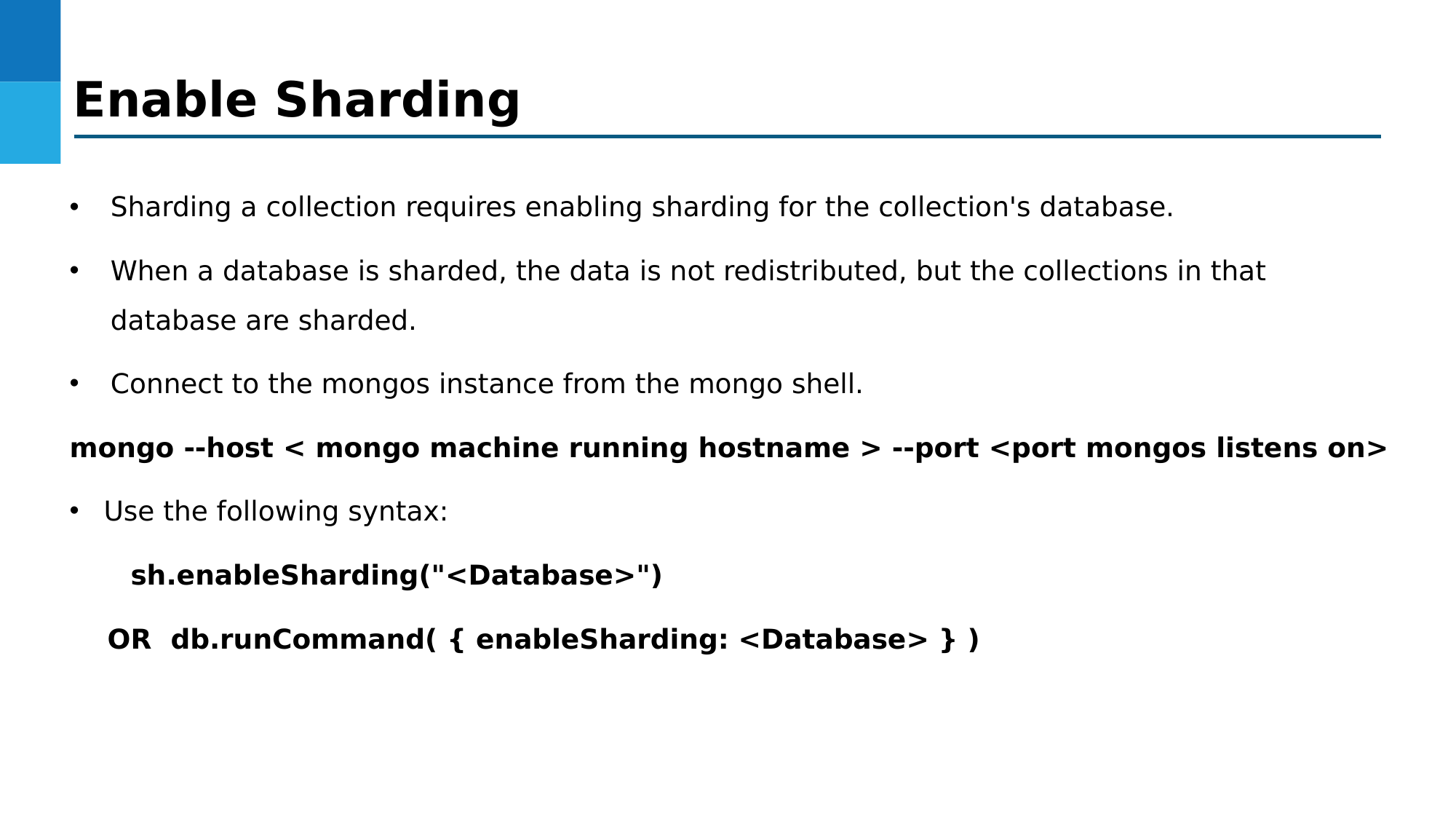

Enable Sharding
Sharding a collection requires enabling sharding for the collection's database.
When a database is sharded, the data is not redistributed, but the collections in that database are sharded.
Connect to the mongos instance from the mongo shell.
mongo --host < mongo machine running hostname > --port <port mongos listens on>
Use the following syntax:
       sh.enableSharding("<Database>")
    OR  db.runCommand( { enableSharding: <Database> } )
DO NOT WRITE ANYTHING
HERE. LEAVE THIS SPACE FOR
 WEBCAM